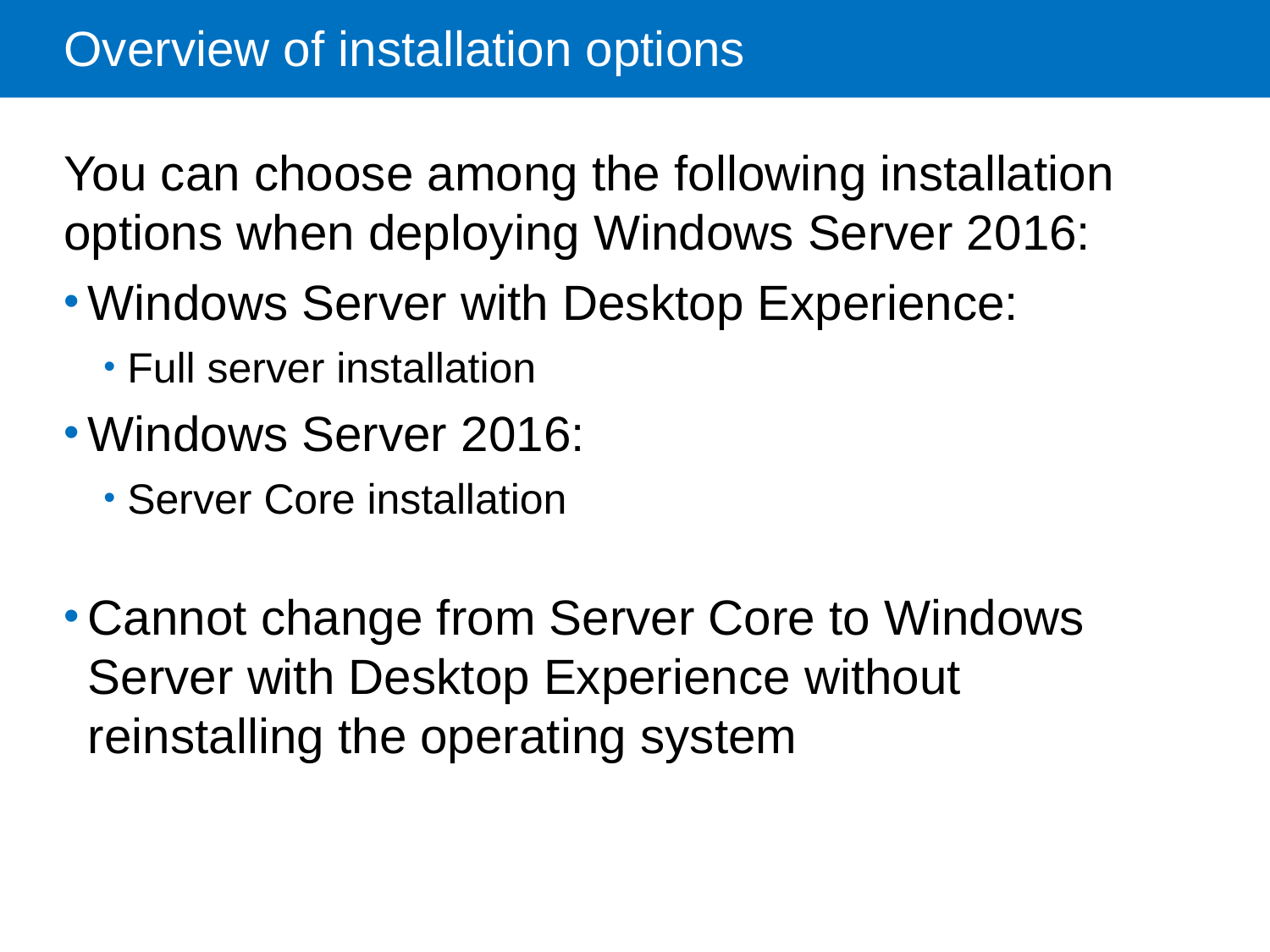

# Overview of installation options
You can choose among the following installation options when deploying Windows Server 2016:
Windows Server with Desktop Experience:
Full server installation
Windows Server 2016:
Server Core installation

Cannot change from Server Core to Windows Server with Desktop Experience without reinstalling the operating system